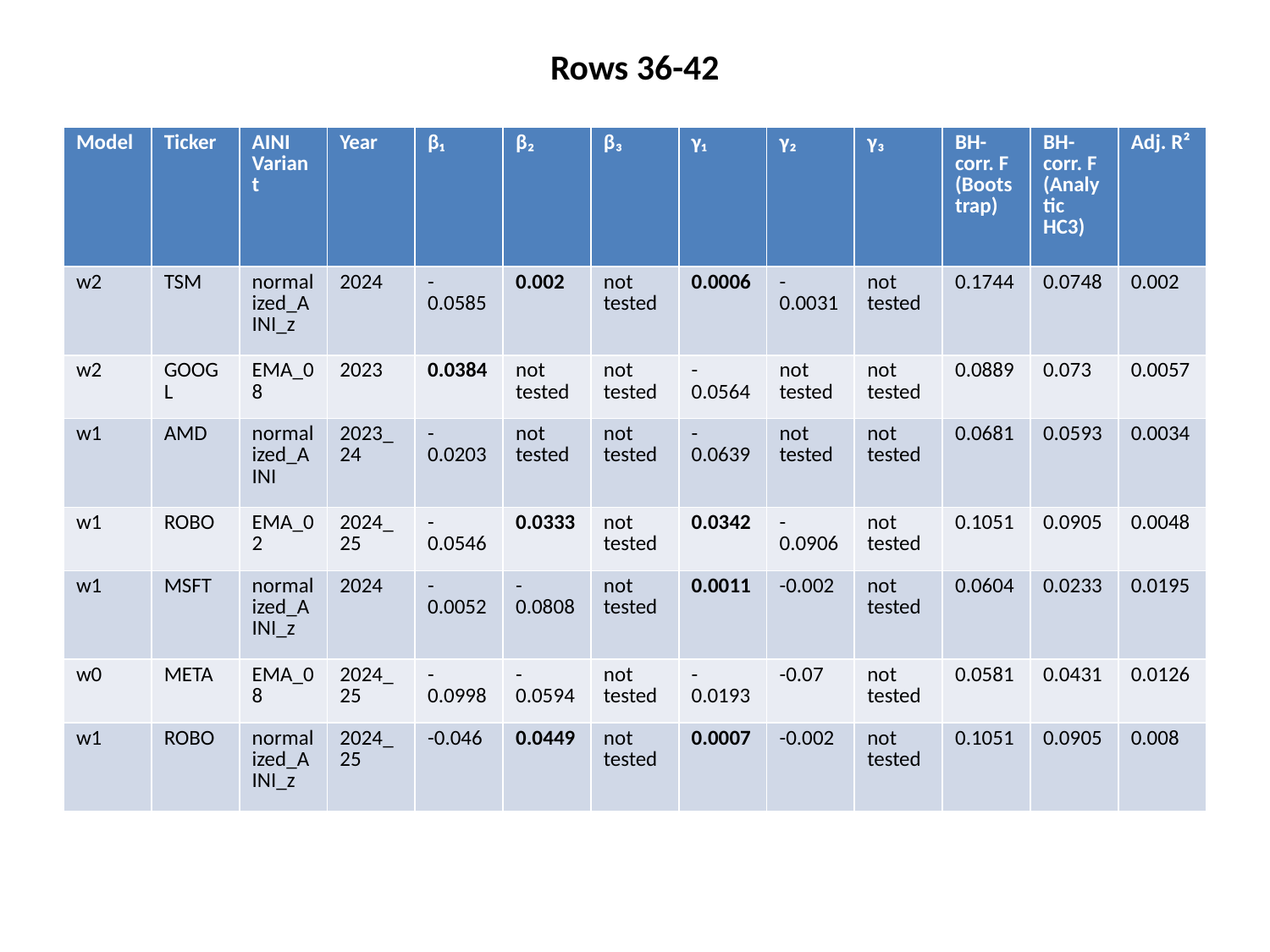

Rows 36-42
#
| Model | Ticker | AINI Variant | Year | β₁ | β₂ | β₃ | γ₁ | γ₂ | γ₃ | BH-corr. F (Bootstrap) | BH-corr. F (Analytic HC3) | Adj. R² |
| --- | --- | --- | --- | --- | --- | --- | --- | --- | --- | --- | --- | --- |
| w2 | TSM | normalized\_AINI\_z | 2024 | -0.0585 | 0.002 | not tested | 0.0006 | -0.0031 | not tested | 0.1744 | 0.0748 | 0.002 |
| w2 | GOOGL | EMA\_08 | 2023 | 0.0384 | not tested | not tested | -0.0564 | not tested | not tested | 0.0889 | 0.073 | 0.0057 |
| w1 | AMD | normalized\_AINI | 2023\_24 | -0.0203 | not tested | not tested | -0.0639 | not tested | not tested | 0.0681 | 0.0593 | 0.0034 |
| w1 | ROBO | EMA\_02 | 2024\_25 | -0.0546 | 0.0333 | not tested | 0.0342 | -0.0906 | not tested | 0.1051 | 0.0905 | 0.0048 |
| w1 | MSFT | normalized\_AINI\_z | 2024 | -0.0052 | -0.0808 | not tested | 0.0011 | -0.002 | not tested | 0.0604 | 0.0233 | 0.0195 |
| w0 | META | EMA\_08 | 2024\_25 | -0.0998 | -0.0594 | not tested | -0.0193 | -0.07 | not tested | 0.0581 | 0.0431 | 0.0126 |
| w1 | ROBO | normalized\_AINI\_z | 2024\_25 | -0.046 | 0.0449 | not tested | 0.0007 | -0.002 | not tested | 0.1051 | 0.0905 | 0.008 |